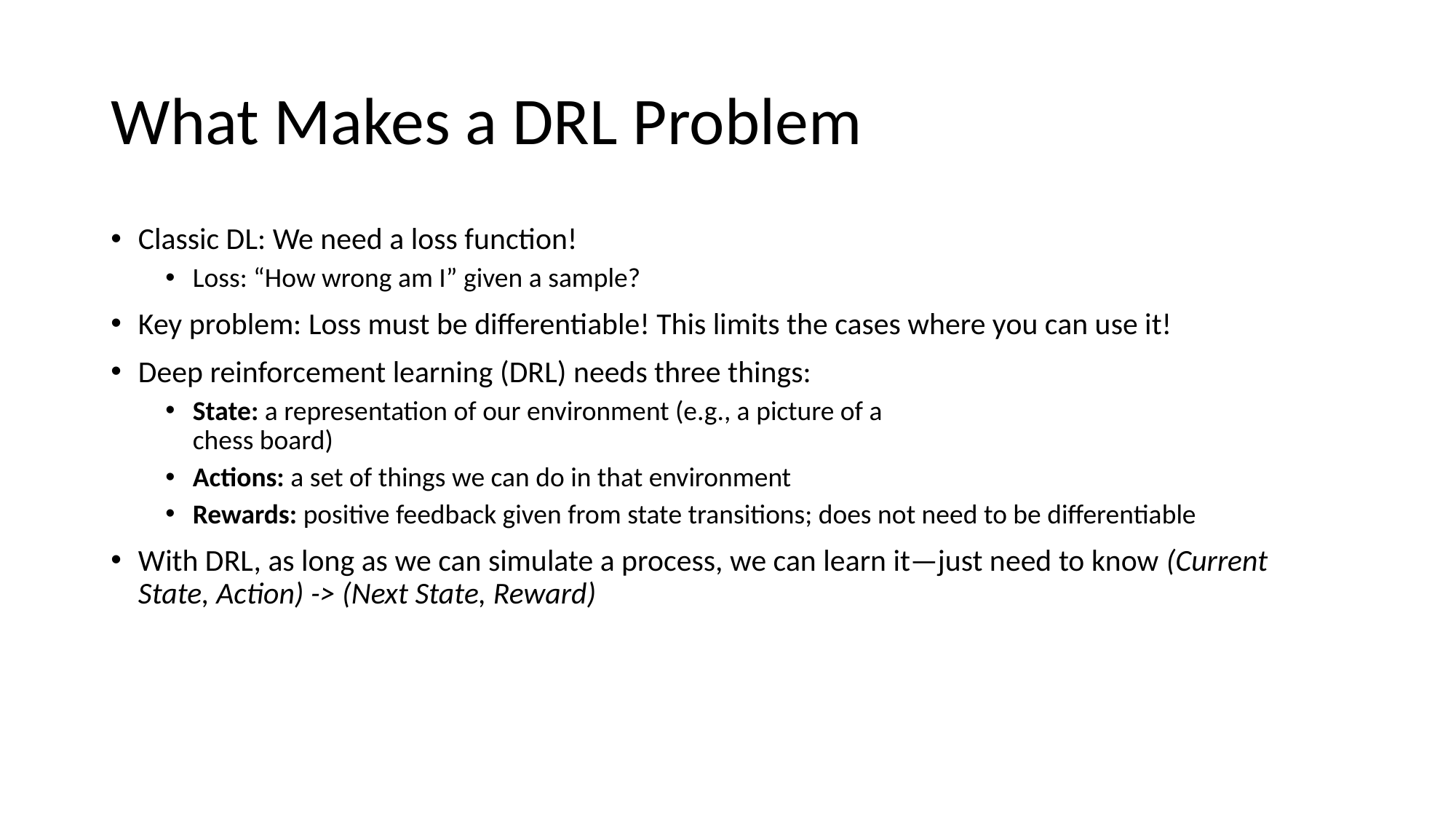

# What Makes a DRL Problem
Classic DL: We need a loss function!
Loss: “How wrong am I” given a sample?
Key problem: Loss must be differentiable! This limits the cases where you can use it!
Deep reinforcement learning (DRL) needs three things:
State: a representation of our environment (e.g., a picture of a
chess board)
Actions: a set of things we can do in that environment
Rewards: positive feedback given from state transitions; does not need to be differentiable
With DRL, as long as we can simulate a process, we can learn it—just need to know (Current State, Action) -> (Next State, Reward)